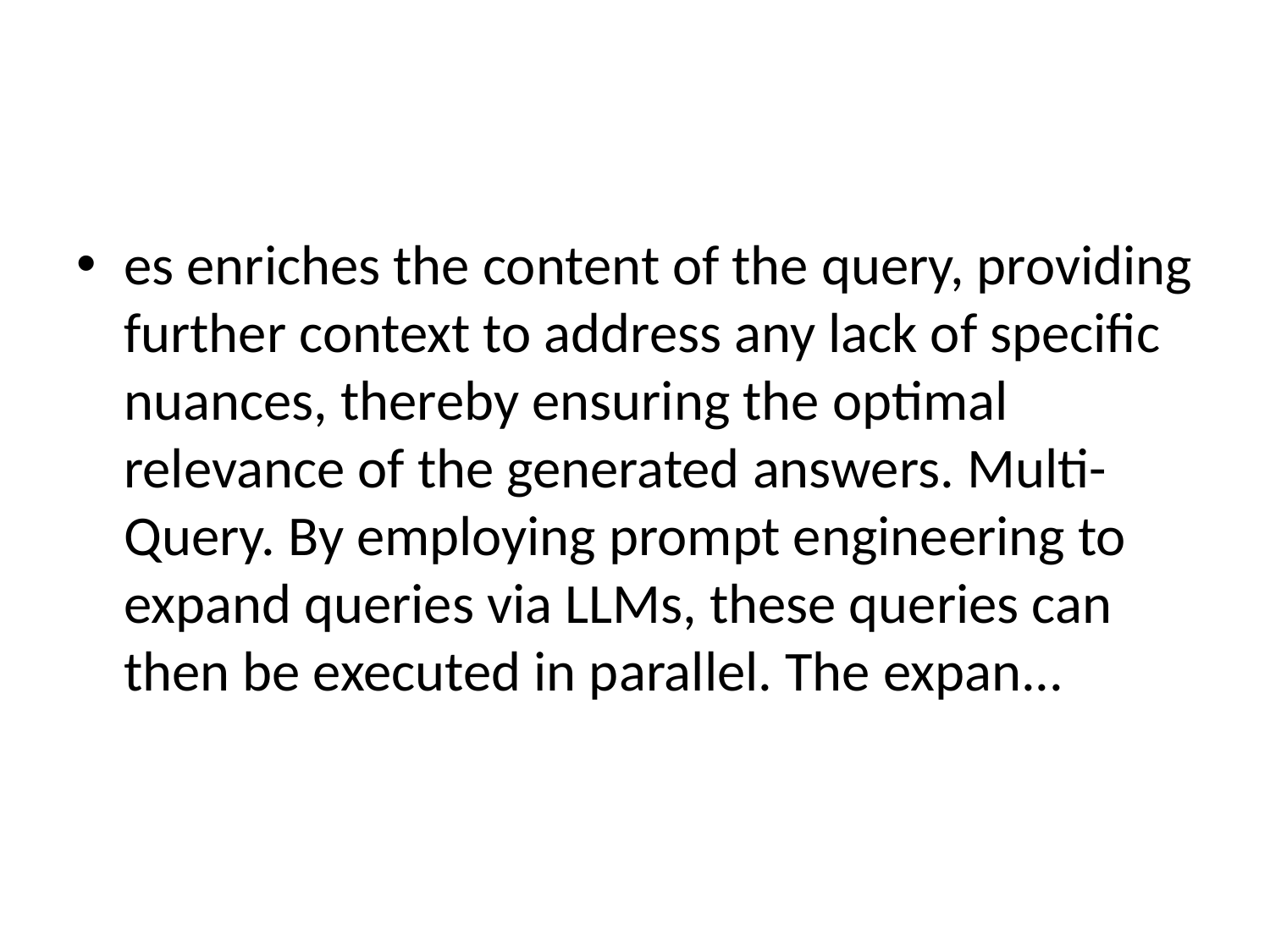

#
es enriches the content of the query, providing further context to address any lack of specific nuances, thereby ensuring the optimal relevance of the generated answers. Multi-Query. By employing prompt engineering to expand queries via LLMs, these queries can then be executed in parallel. The expan...